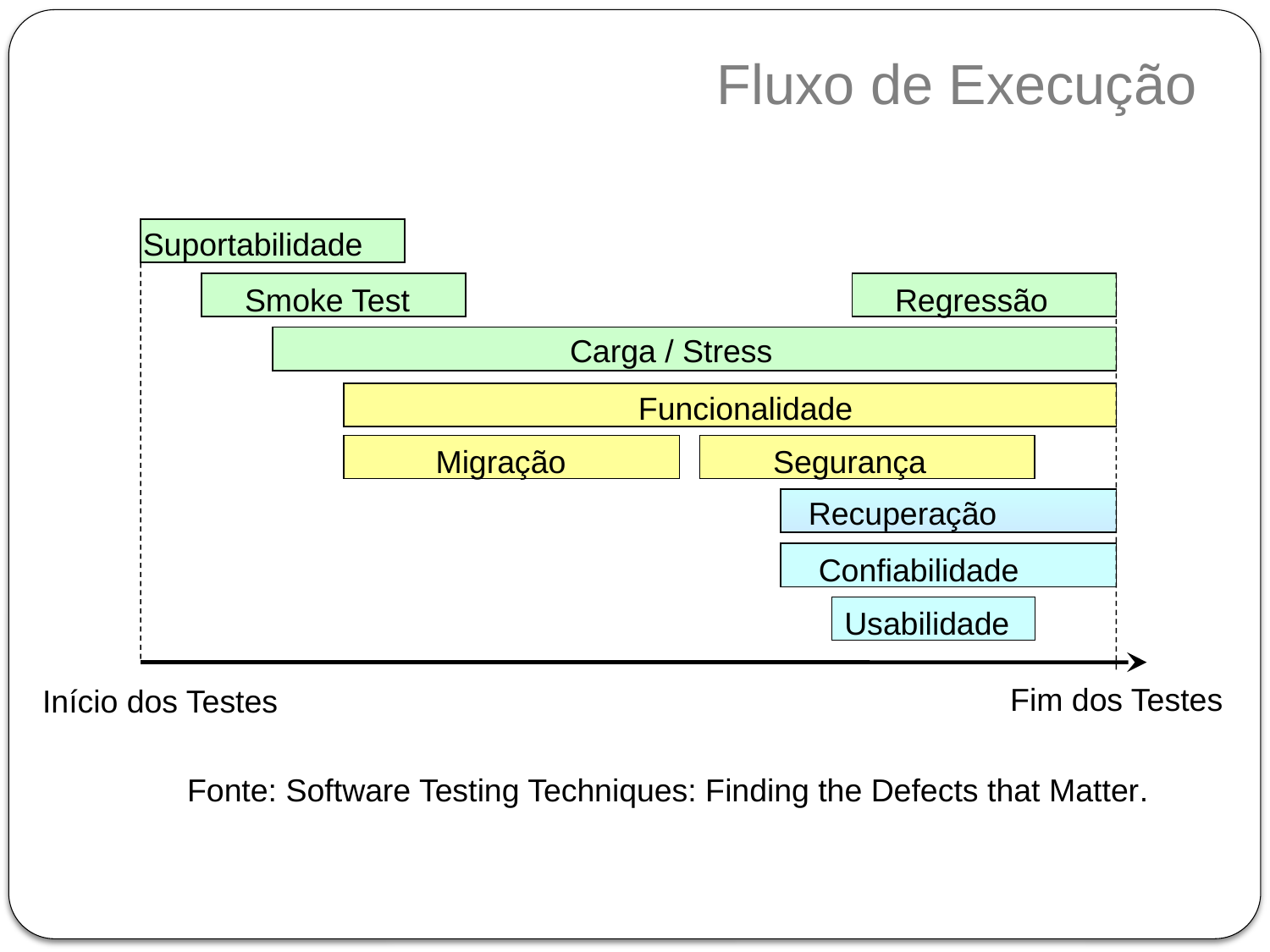

Fluxo de Execução
Suportabilidade

Smoke Test
Regressão

Carga / Stress

Funcionalidade

Migração

Segurança
Recuperação

Confiabilidade

Usabilidade

Fim dos Testes
Início dos Testes
Fonte: Software Testing Techniques: Finding the Defects that Matter.